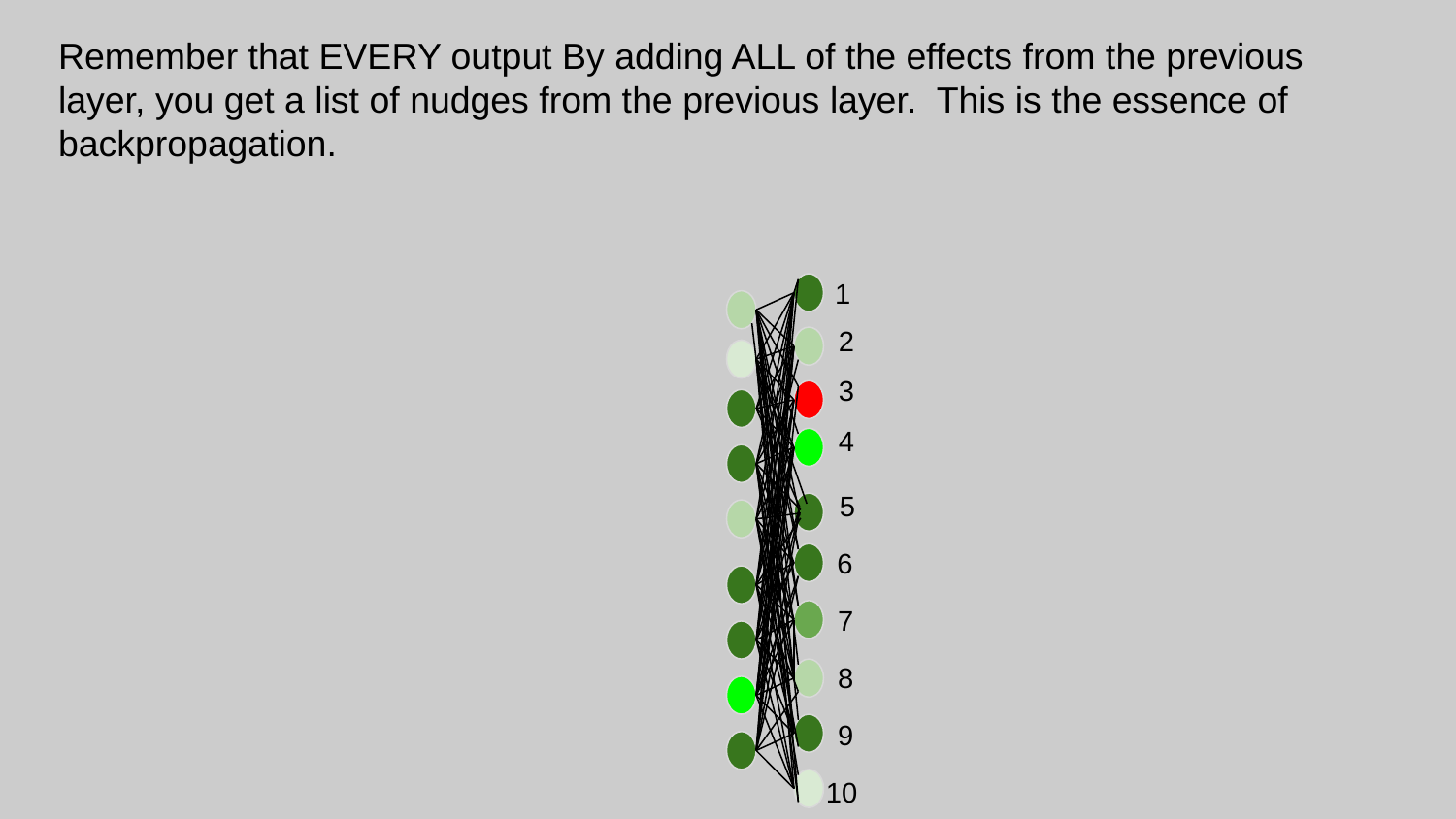

Remember that EVERY output By adding ALL of the effects from the previous layer, you get a list of nudges from the previous layer.  This is the essence of backpropagation.
1

2

3

4

5

6

7

8

9

10